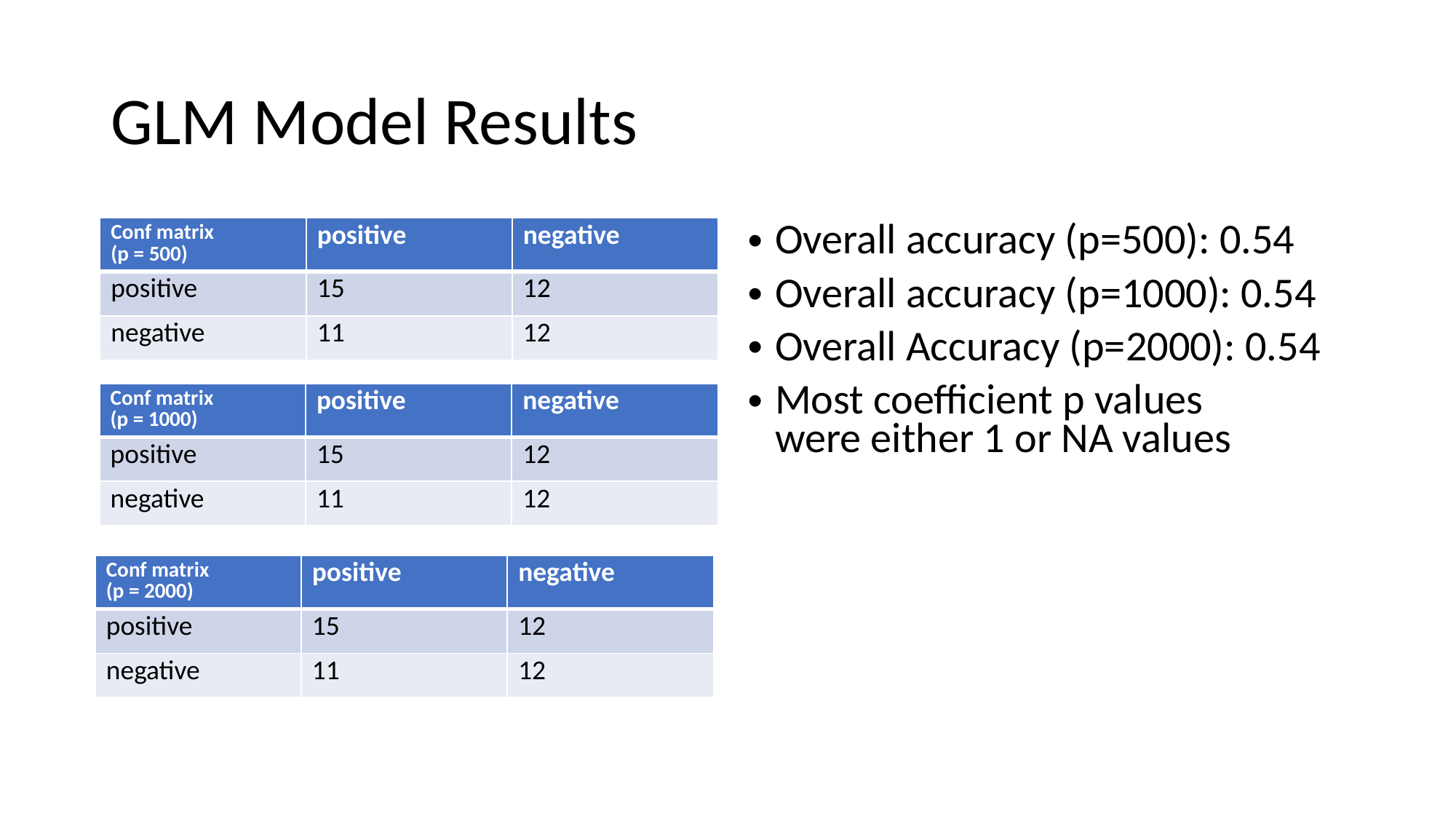

# GLM Model Results
| Conf matrix (p = 500) | positive | negative |
| --- | --- | --- |
| positive | 15 | 12 |
| negative | 11 | 12 |
Overall accuracy (p=500): 0.54
Overall accuracy (p=1000): 0.54
Overall Accuracy (p=2000): 0.54
Most coefficient p values were either 1 or NA values
| Conf matrix  (p = 1000) | positive | negative |
| --- | --- | --- |
| positive | 15 | 12 |
| negative | 11 | 12 |
| Conf matrix  (p = 2000) | positive | negative |
| --- | --- | --- |
| positive | 15 | 12 |
| negative | 11 | 12 |